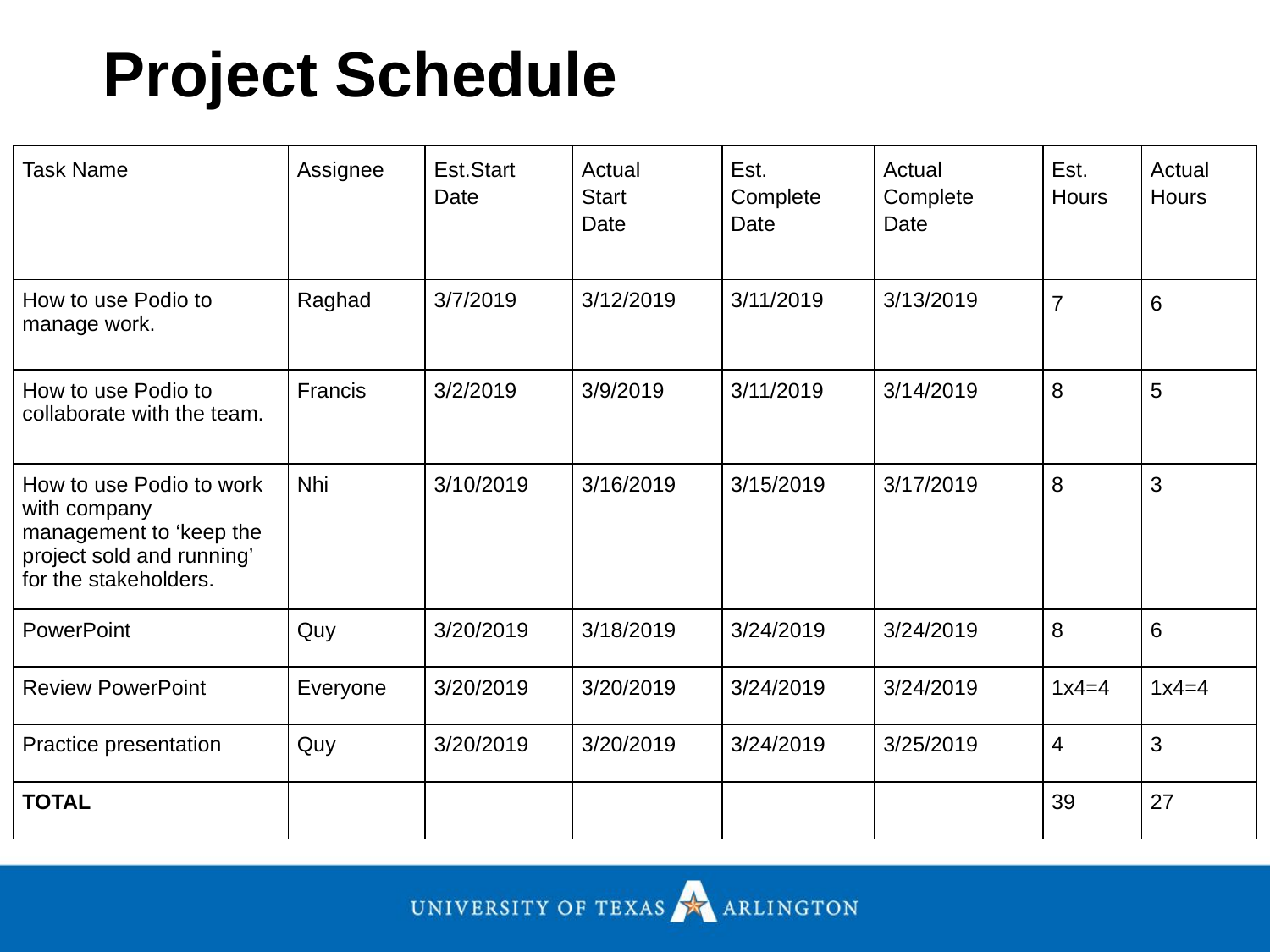

Project Schedule
| Task Name | Assignee | Est.Start Date | Actual Start Date | Est. Complete Date | Actual Complete Date | Est. Hours | Actual Hours |
| --- | --- | --- | --- | --- | --- | --- | --- |
| How to use Podio to manage work. | Raghad | 3/7/2019 | 3/12/2019 | 3/11/2019 | 3/13/2019 | 7 | 6 |
| How to use Podio to collaborate with the team. | Francis | 3/2/2019 | 3/9/2019 | 3/11/2019 | 3/14/2019 | 8 | 5 |
| How to use Podio to work with company management to ‘keep the project sold and running’ for the stakeholders. | Nhi | 3/10/2019 | 3/16/2019 | 3/15/2019 | 3/17/2019 | 8 | 3 |
| PowerPoint | Quy | 3/20/2019 | 3/18/2019 | 3/24/2019 | 3/24/2019 | 8 | 6 |
| Review PowerPoint | Everyone | 3/20/2019 | 3/20/2019 | 3/24/2019 | 3/24/2019 | 1x4=4 | 1x4=4 |
| Practice presentation | Quy | 3/20/2019 | 3/20/2019 | 3/24/2019 | 3/25/2019 | 4 | 3 |
| TOTAL |  |  |  |  |  | 39 | 27 |